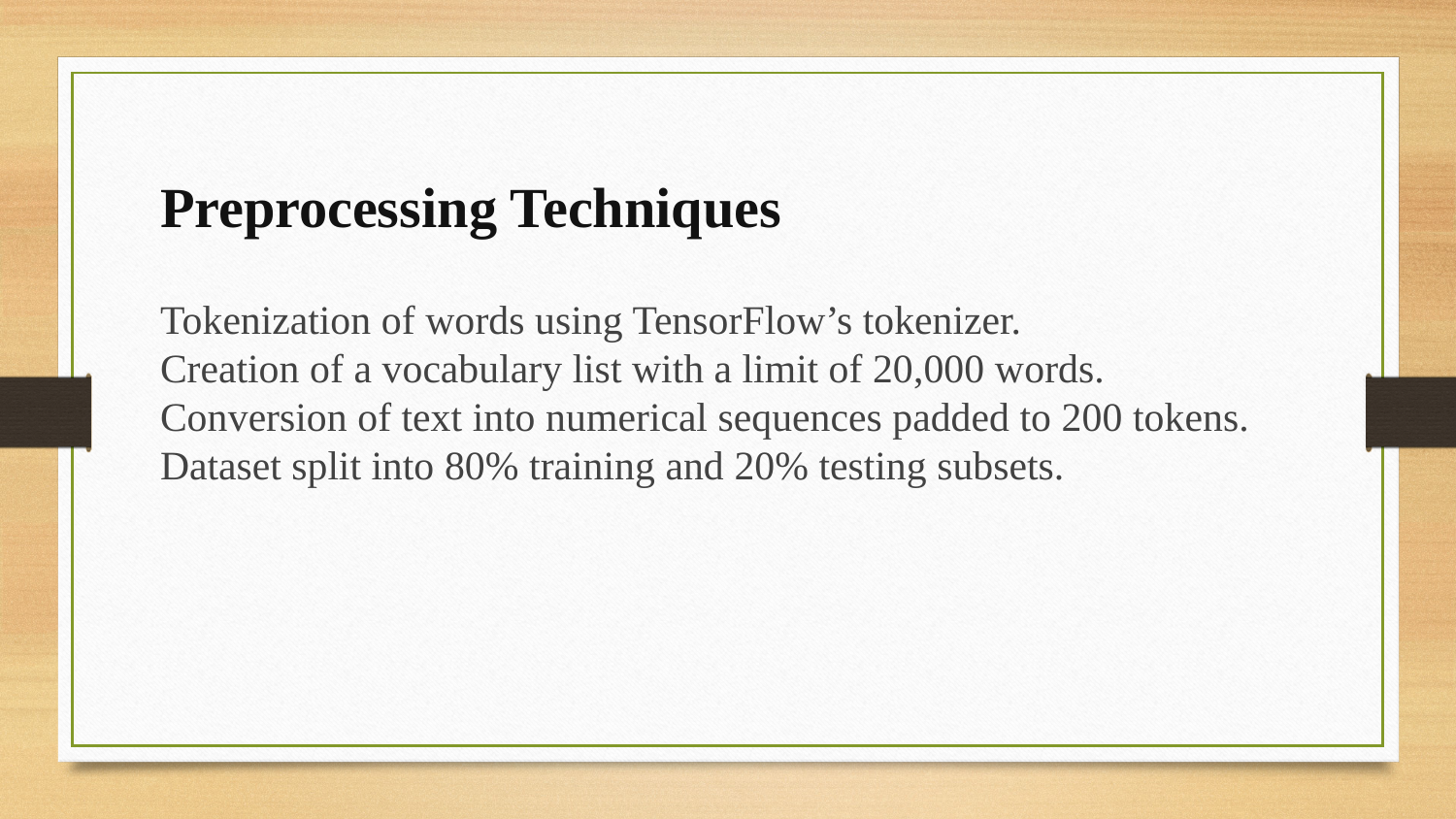

Preprocessing Techniques
Tokenization of words using TensorFlow’s tokenizer.
Creation of a vocabulary list with a limit of 20,000 words.
Conversion of text into numerical sequences padded to 200 tokens.
Dataset split into 80% training and 20% testing subsets.